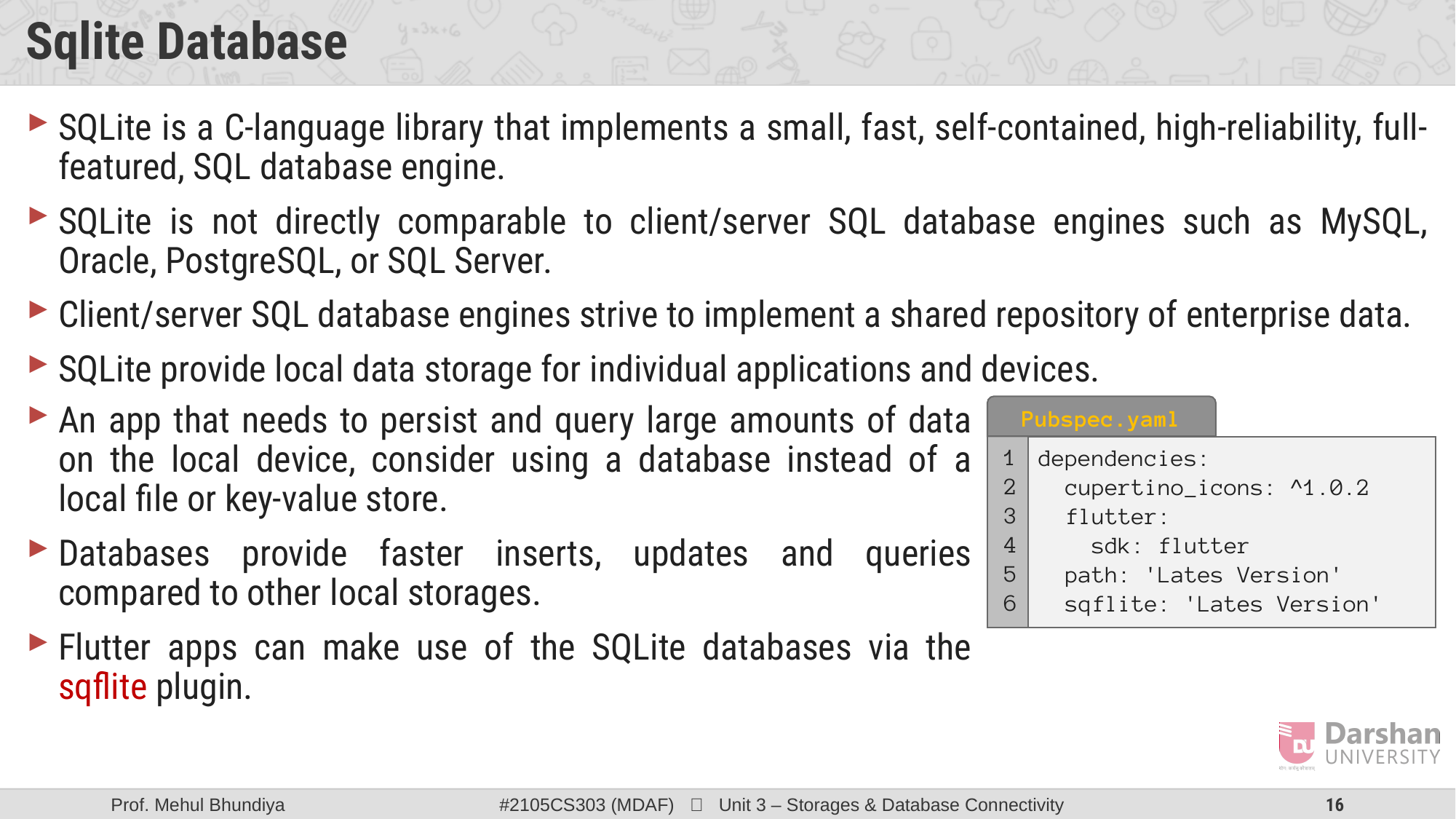

# Sqlite Database
SQLite is a C-language library that implements a small, fast, self-contained, high-reliability, full-featured, SQL database engine.
SQLite is not directly comparable to client/server SQL database engines such as MySQL, Oracle, PostgreSQL, or SQL Server.
Client/server SQL database engines strive to implement a shared repository of enterprise data.
SQLite provide local data storage for individual applications and devices.

An app that needs to persist and query large amounts of data on the local device, consider using a database instead of a local file or key-value store.
Databases provide faster inserts, updates and queries compared to other local storages.
Flutter apps can make use of the SQLite databases via the sqflite plugin.

Pubspec.yaml
1
2
3
4
5
6
dependencies:
  cupertino_icons: ^1.0.2
  flutter:
    sdk: flutter
  path: 'Lates Version'
  sqflite: 'Lates Version'